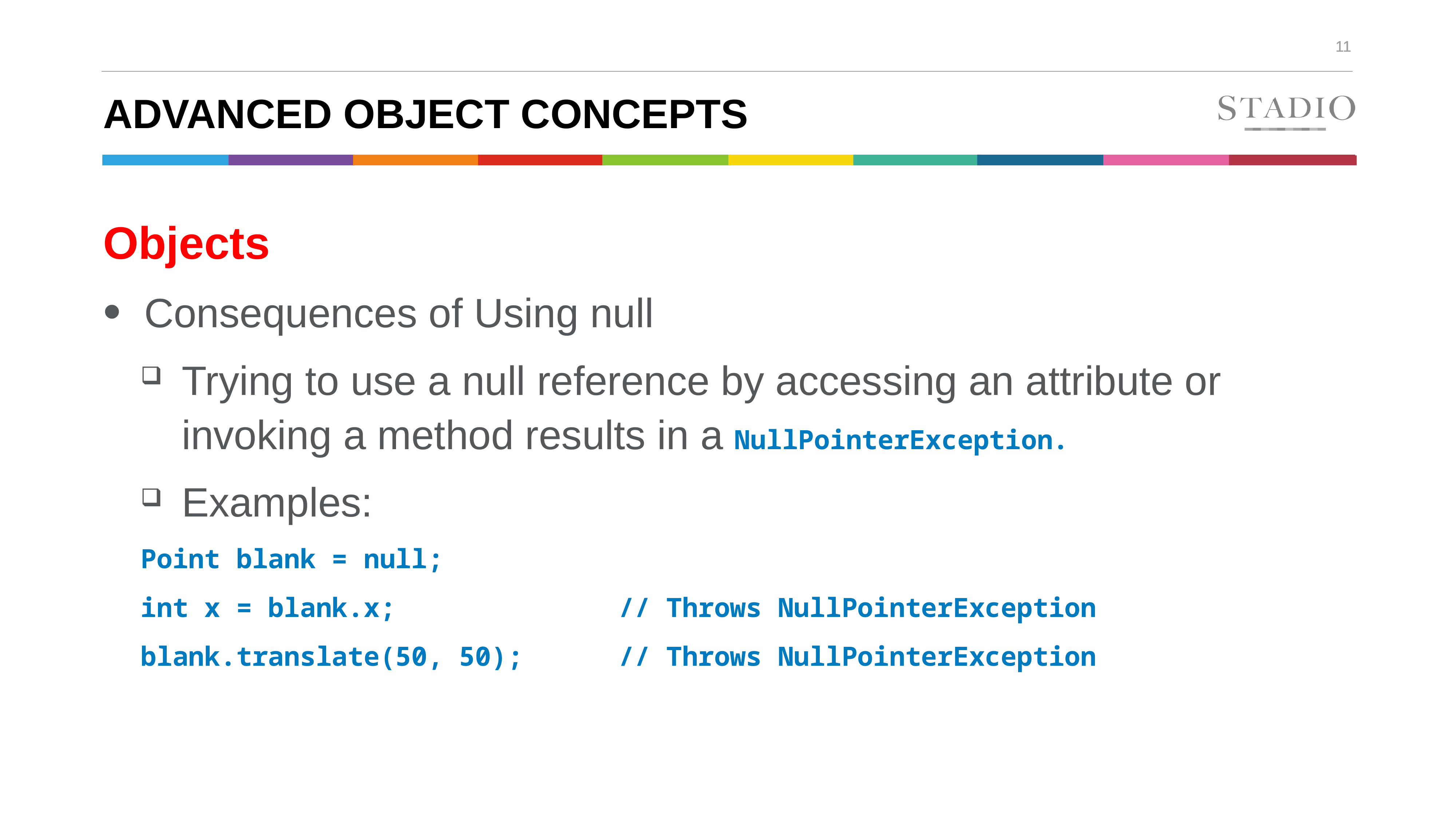

# ADVANCED OBJECT CONCEPTS

Objects
Consequences of Using null
Trying to use a null reference by accessing an attribute or invoking a method results in a NullPointerException.
Examples:
Point blank = null;
int x = blank.x;              // Throws NullPointerException
blank.translate(50, 50);      // Throws NullPointerException